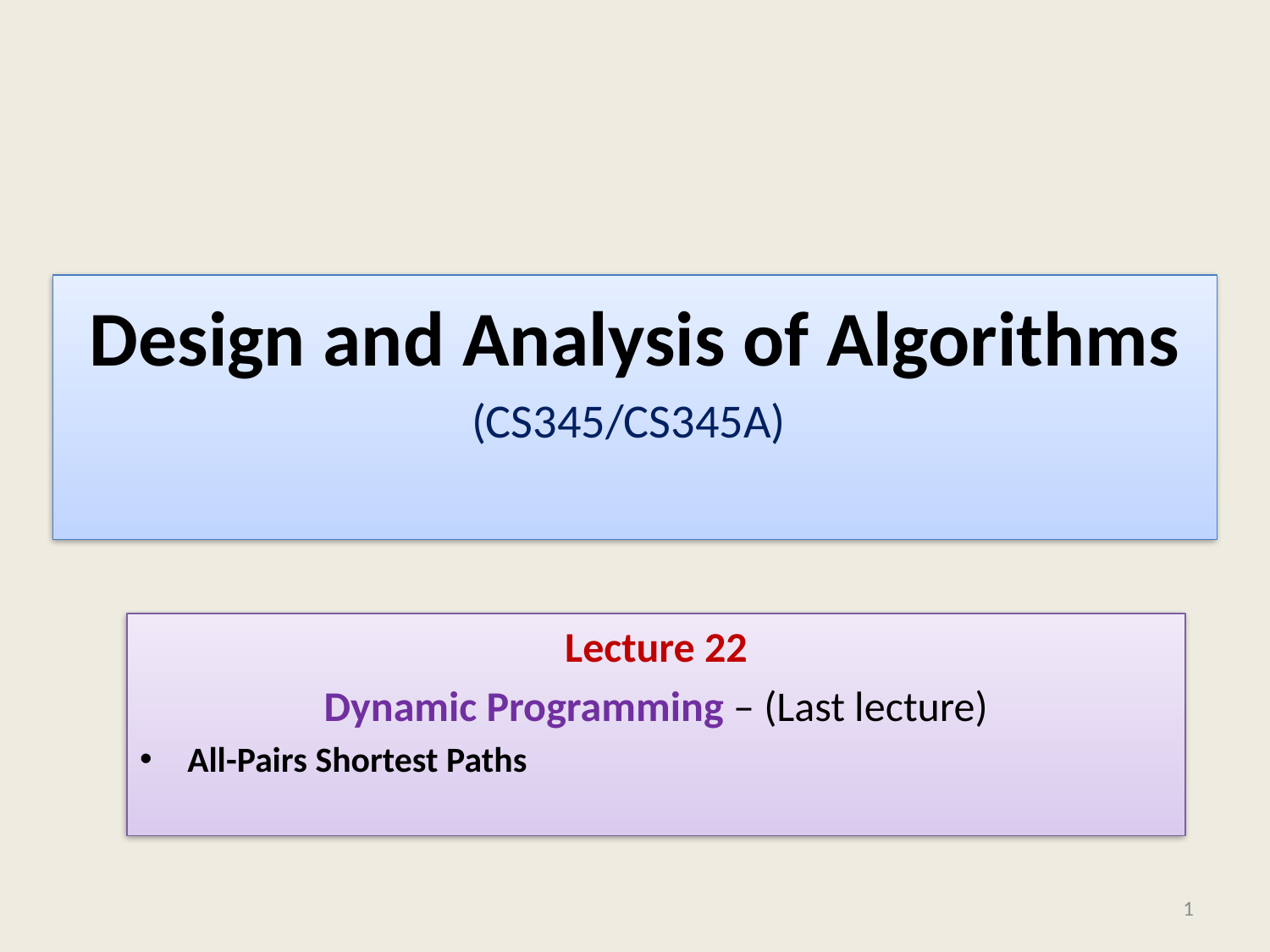

# Design and Analysis of Algorithms (CS345/CS345A)
Lecture 22
Dynamic Programming – (Last lecture)
All-Pairs Shortest Paths
1